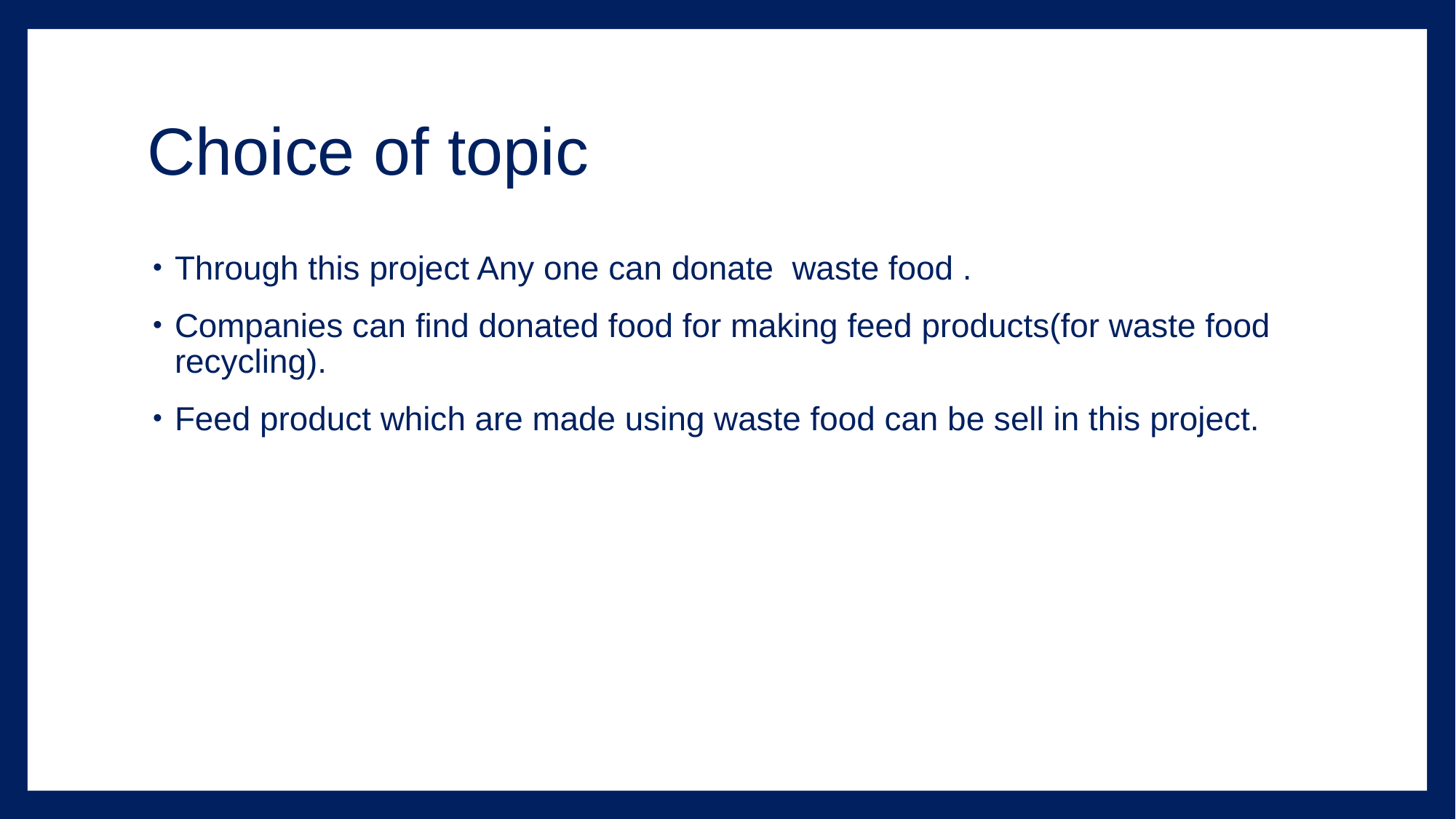

# Choice of topic
Through this project Any one can donate  waste food .
Companies can find donated food for making feed products(for waste food recycling).
Feed product which are made using waste food can be sell in this project.